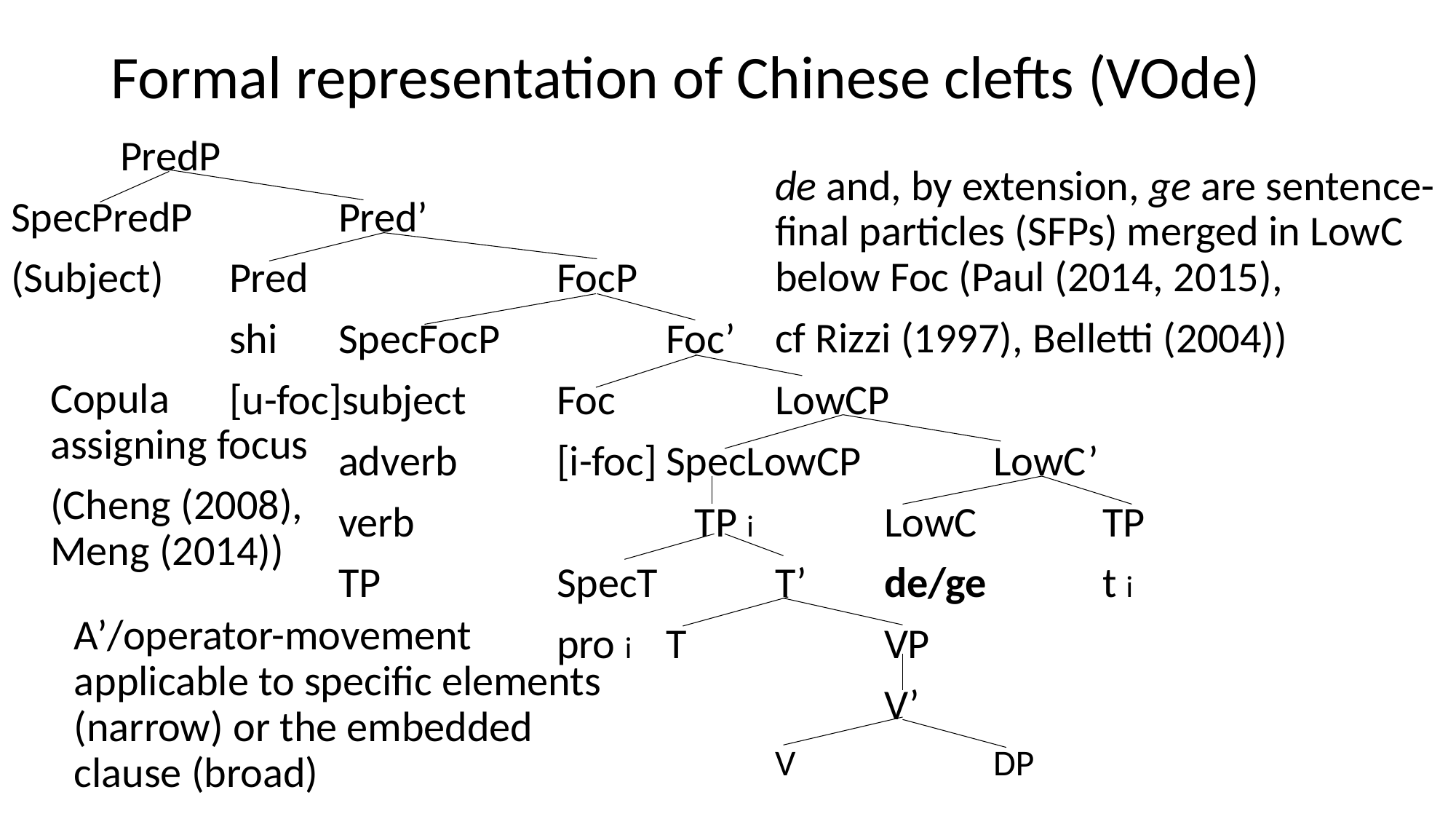

# Formal representation of Chinese clefts (VOde)
	PredP
SpecPredP		Pred’
(Subject)	Pred			FocP
		shi	SpecFocP		Foc’
		[u-foc]subject	Foc		LowCP
			adverb	[i-foc]	SpecLowCP		LowC’
			verb			   TP i		LowC	    	TP
			TP		SpecT		T’	de/ge	        	t i
					pro i	T		VP
								V’
							V		DP
de and, by extension, ge are sentence-final particles (SFPs) merged in LowC below Foc (Paul (2014, 2015),
cf Rizzi (1997), Belletti (2004))
Copula assigning focus
(Cheng (2008), Meng (2014))
A’/operator-movement applicable to specific elements (narrow) or the embedded clause (broad)